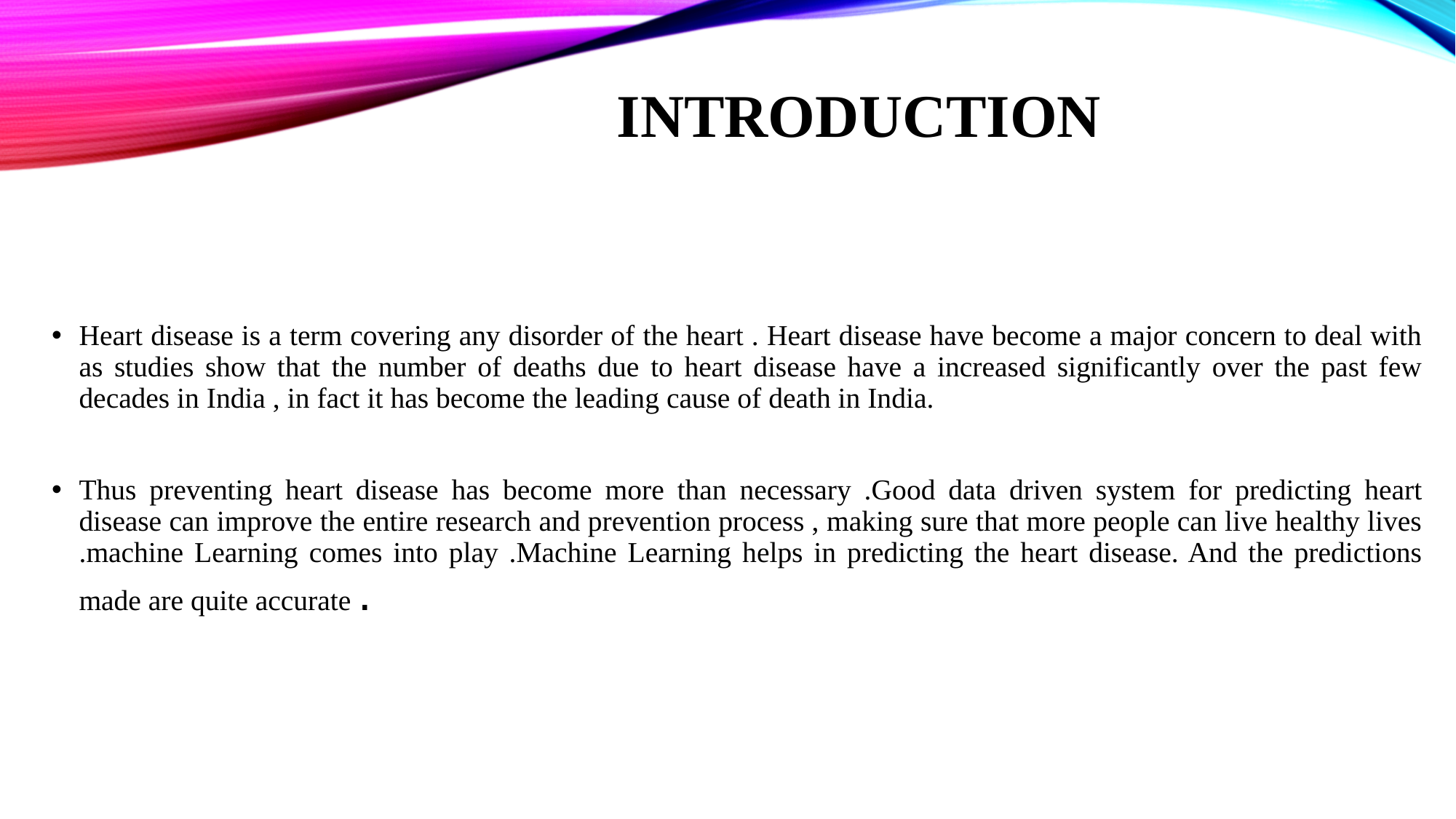

# INTRODUCTION
Heart disease is a term covering any disorder of the heart . Heart disease have become a major concern to deal with as studies show that the number of deaths due to heart disease have a increased significantly over the past few decades in India , in fact it has become the leading cause of death in India.

Thus preventing heart disease has become more than necessary .Good data driven system for predicting heart disease can improve the entire research and prevention process , making sure that more people can live healthy lives .machine Learning comes into play .Machine Learning helps in predicting the heart disease. And the predictions made are quite accurate .